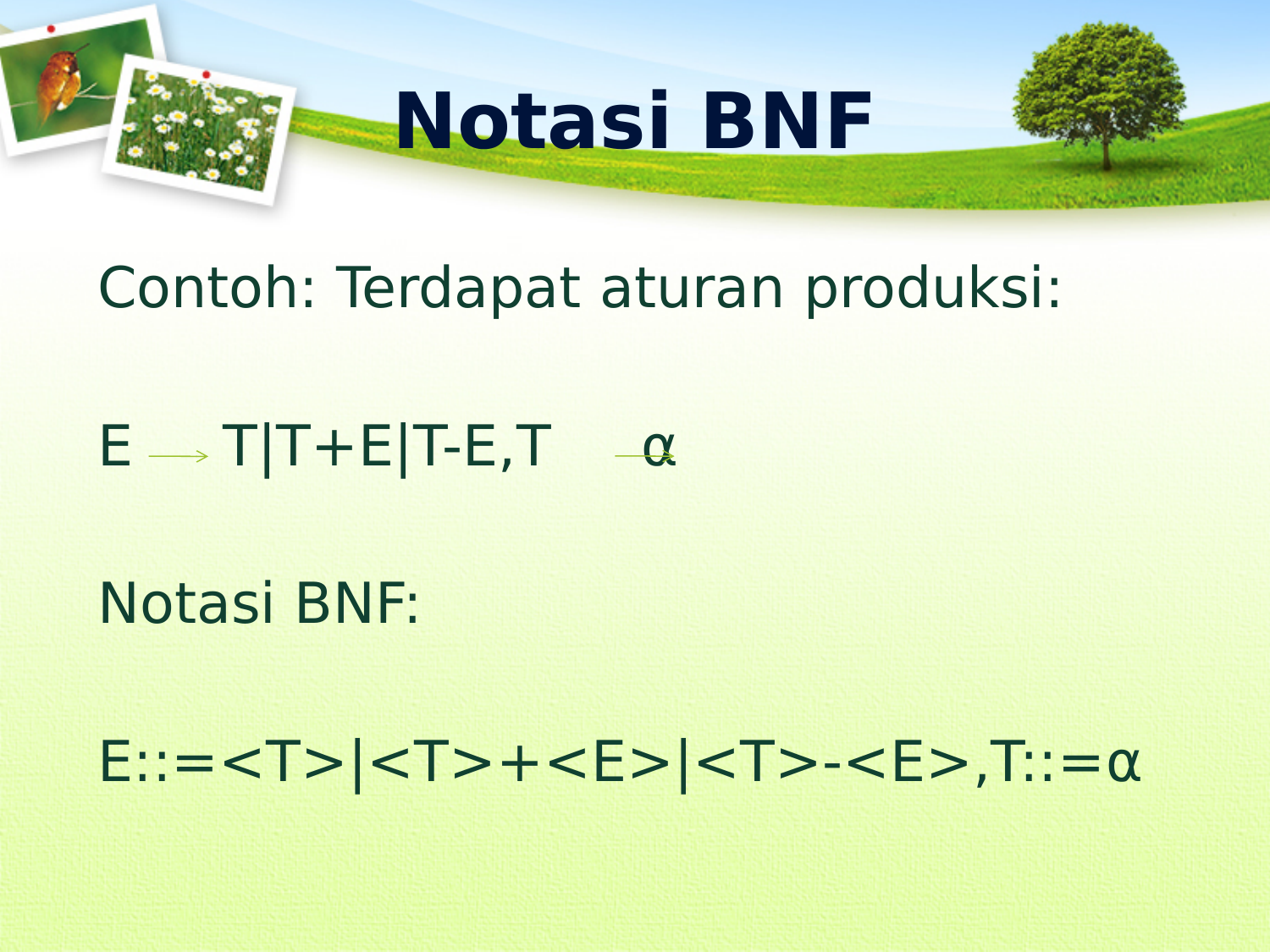

# Notasi BNF
Contoh: Terdapat aturan produksi:

E     T|T+E|T-E,T     α

Notasi BNF:

E::=<T>|<T>+<E>|<T>-<E>,T::=α